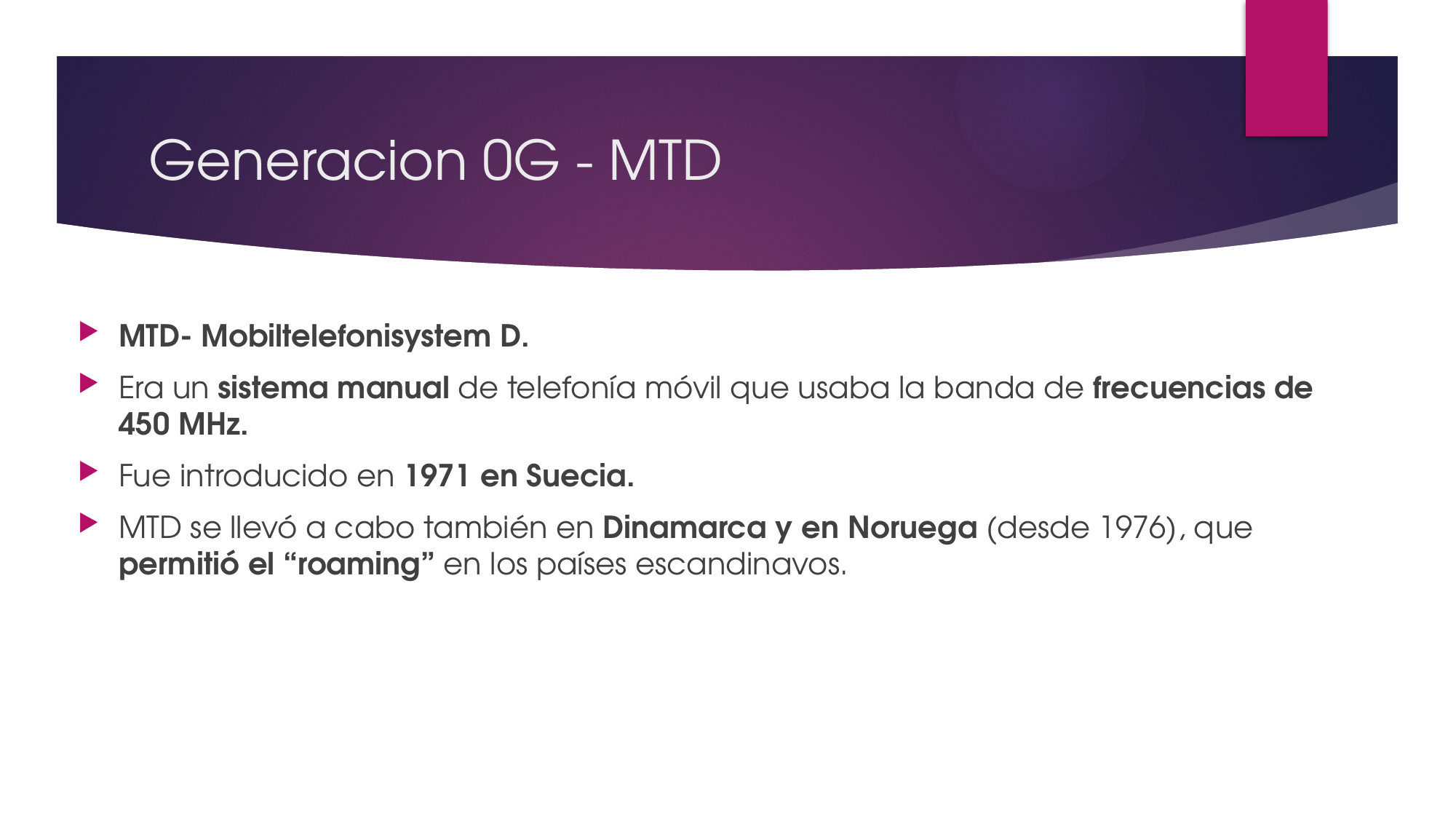

# Generacion 0G - MTD
MTD- Mobiltelefonisystem D.
Era un sistema manual de telefonía móvil que usaba la banda de frecuencias de 450 MHz.
Fue introducido en 1971 en Suecia.
MTD se llevó a cabo también en Dinamarca y en Noruega (desde 1976), que permitió el “roaming” en los países escandinavos.